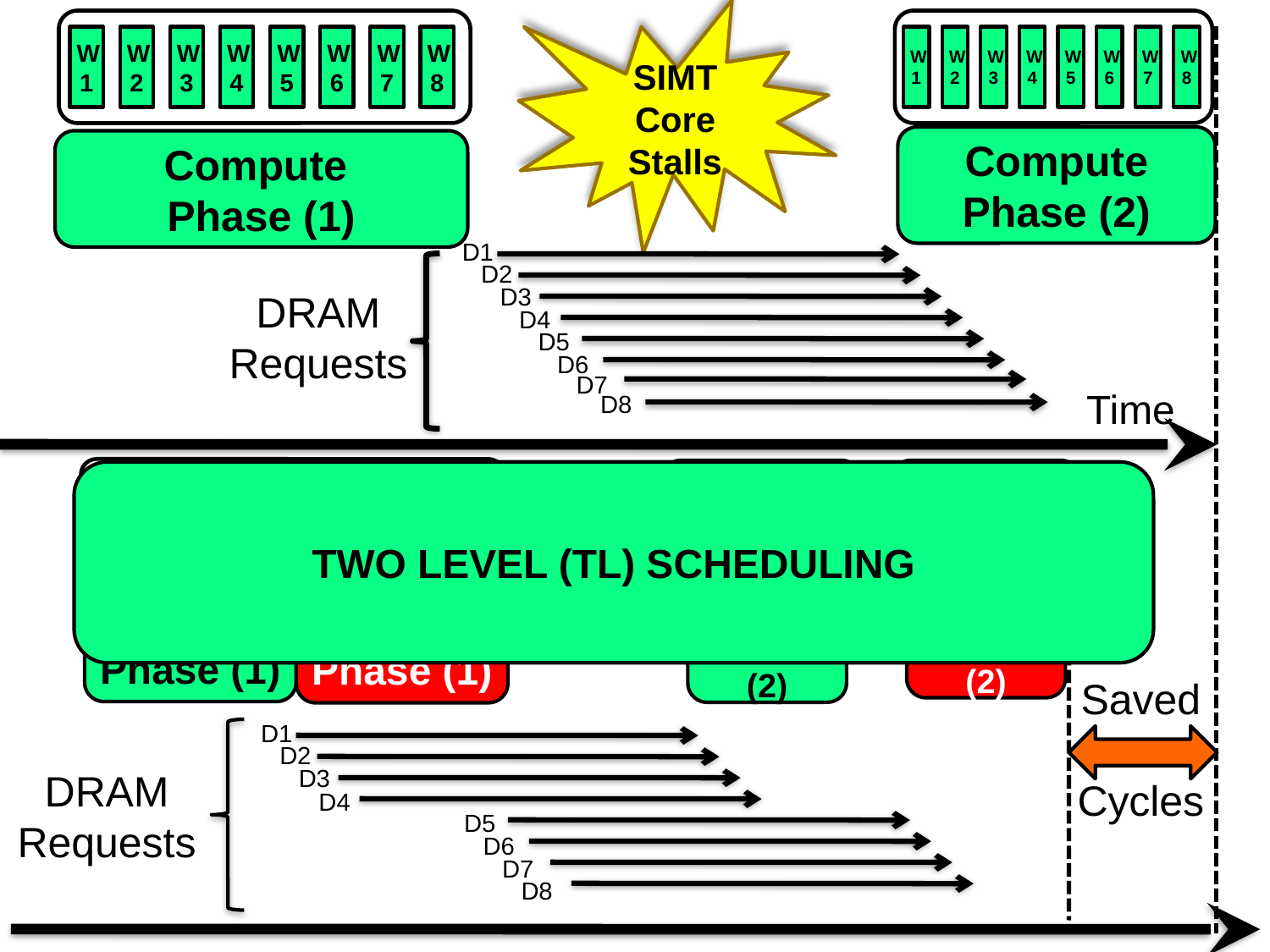

SIMT Core Stalls

W5
W6
W7
W8
Group 2
Comp. Phase (2)
Saved

Cycles

D6
D7
D8
D5
W1
W2
W3
W4
W5
W6
W7
W8
W1
W2
W3
W4
W5
W6
W7
W8
Compute Phase (2)
Compute
Phase (1)
D1

D2
D3
DRAM
Requests
D4
D5
D6
D7
Time
D8

W2
W3
W4
W5
W6
W7
W8
W1
Group 1
Group 2
Compute
Phase (1)
Compute
Phase (1)

W2
W3
W4
W1
Group 1
Comp. Phase (2)
D1

D2
D3
DRAM
Requests
D4
TWO LEVEL (TL) SCHEDULING